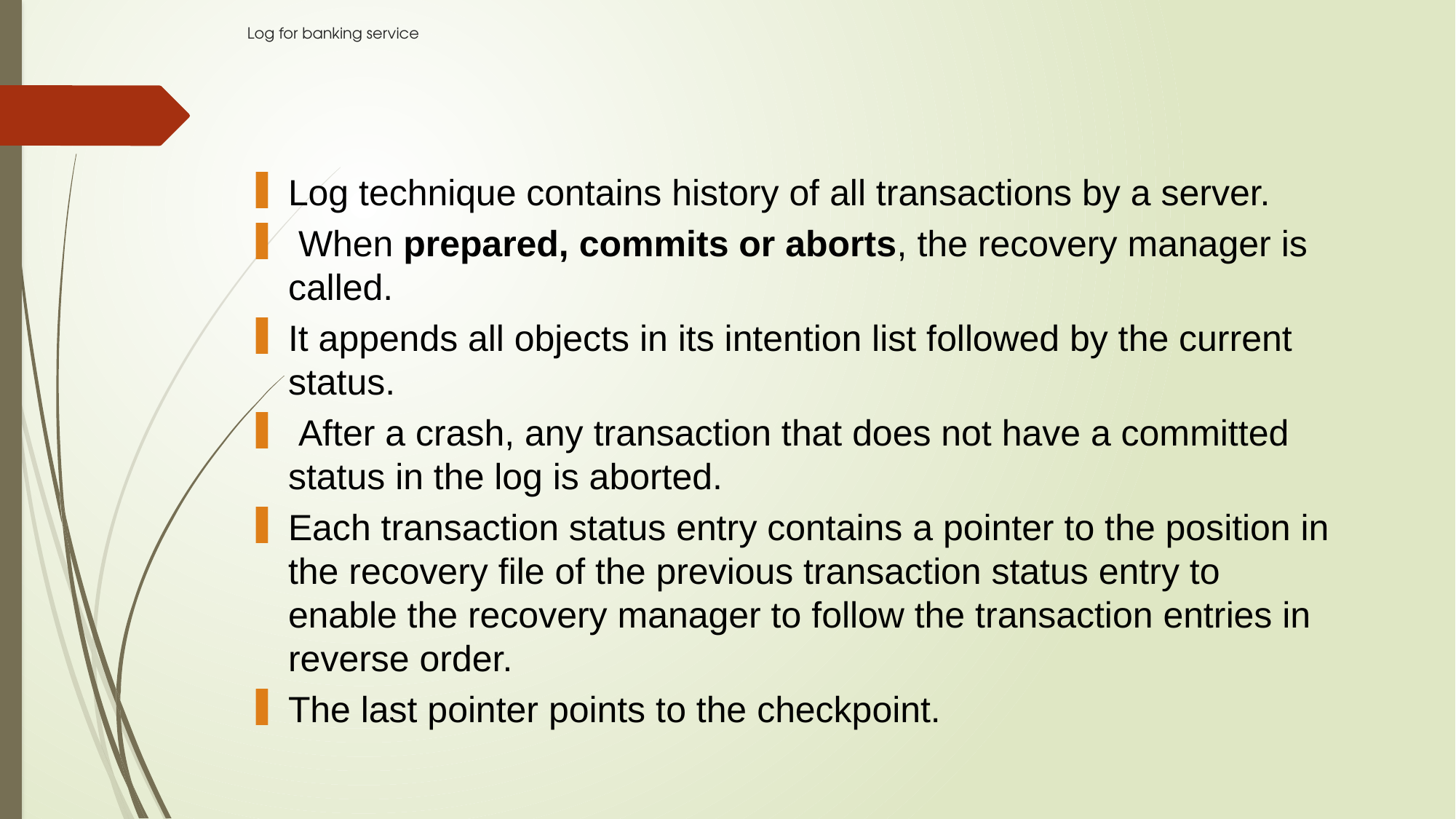

# Log for banking service
Log technique contains history of all transactions by a server.
 When prepared, commits or aborts, the recovery manager is called.
It appends all objects in its intention list followed by the current status.
 After a crash, any transaction that does not have a committed status in the log is aborted.
Each transaction status entry contains a pointer to the position in the recovery file of the previous transaction status entry to enable the recovery manager to follow the transaction entries in reverse order.
The last pointer points to the checkpoint.